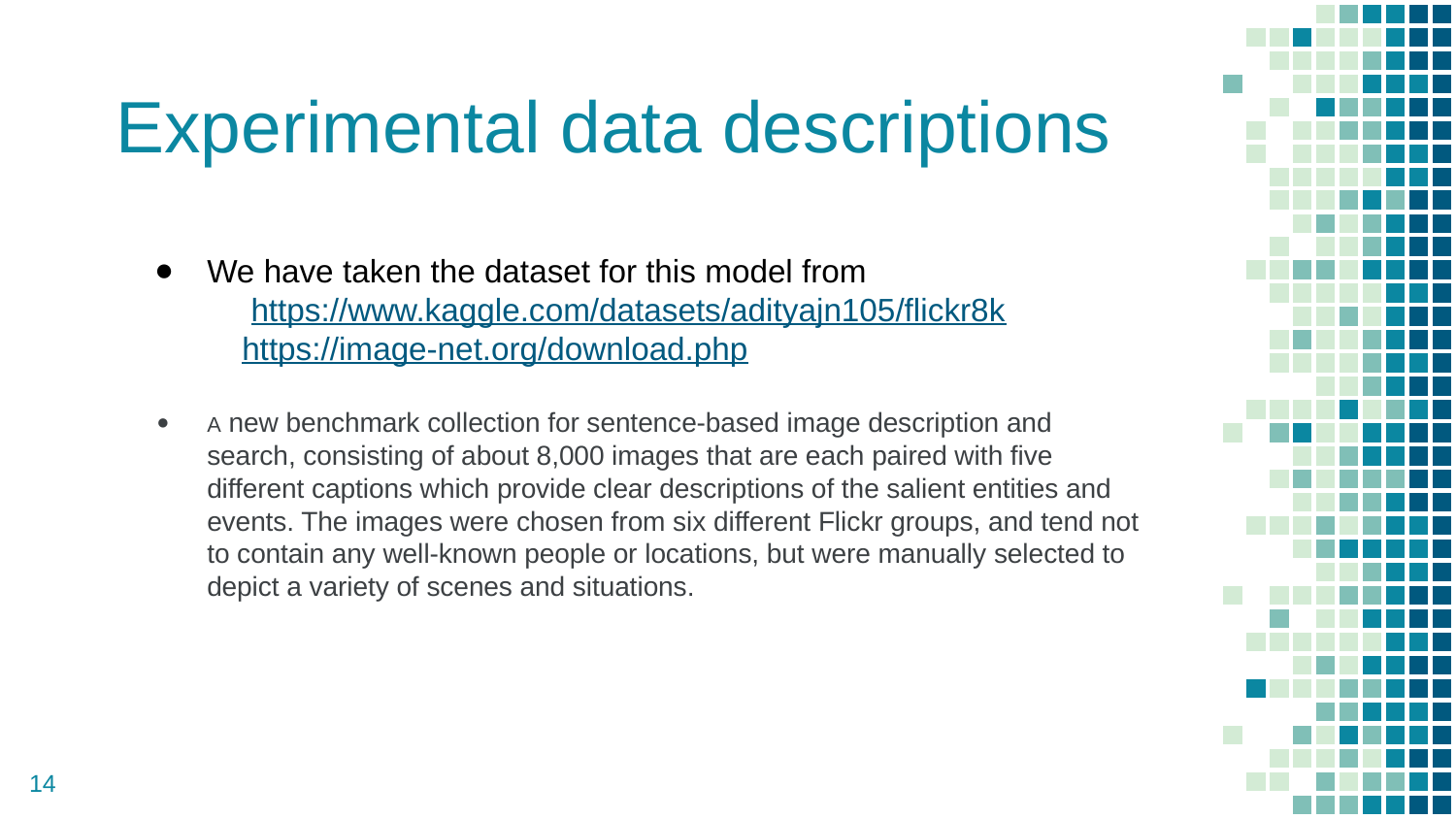

Experimental data descriptions
We have taken the dataset for this model from
             https://www.kaggle.com/datasets/adityajn105/flickr8k
            https://image-net.org/download.php

A new benchmark collection for sentence-based image description and search, consisting of about 8,000 images that are each paired with five different captions which provide clear descriptions of the salient entities and events. The images were chosen from six different Flickr groups, and tend not to contain any well-known people or locations, but were manually selected to depict a variety of scenes and situations.
14